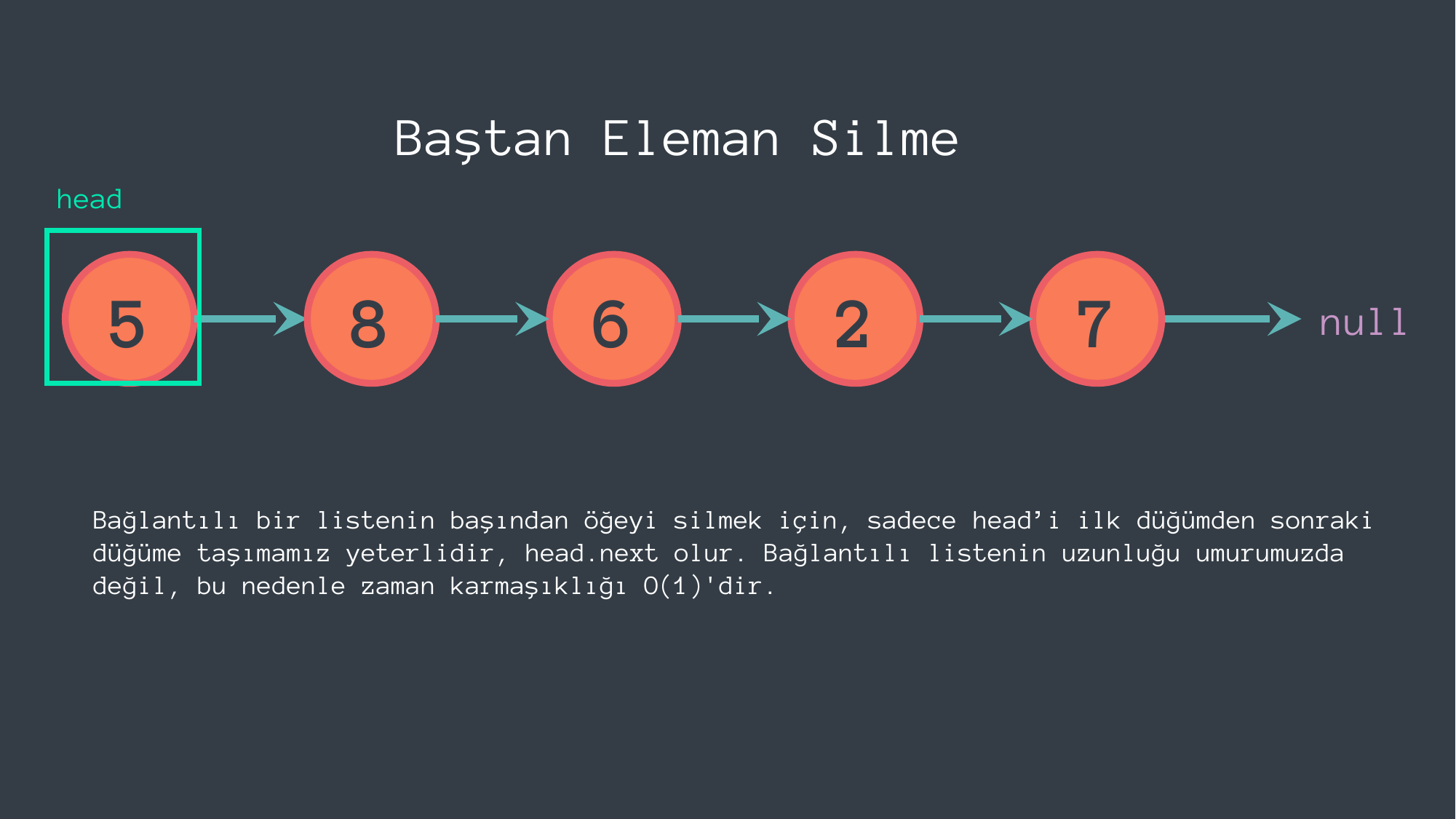

Baştan Eleman Silme
head

5
8
6
2
7
null
Bağlantılı bir listenin başından öğeyi silmek için, sadece head’i ilk düğümden sonraki düğüme taşımamız yeterlidir, head.next olur. Bağlantılı listenin uzunluğu umurumuzda değil, bu nedenle zaman karmaşıklığı O(1)'dir.